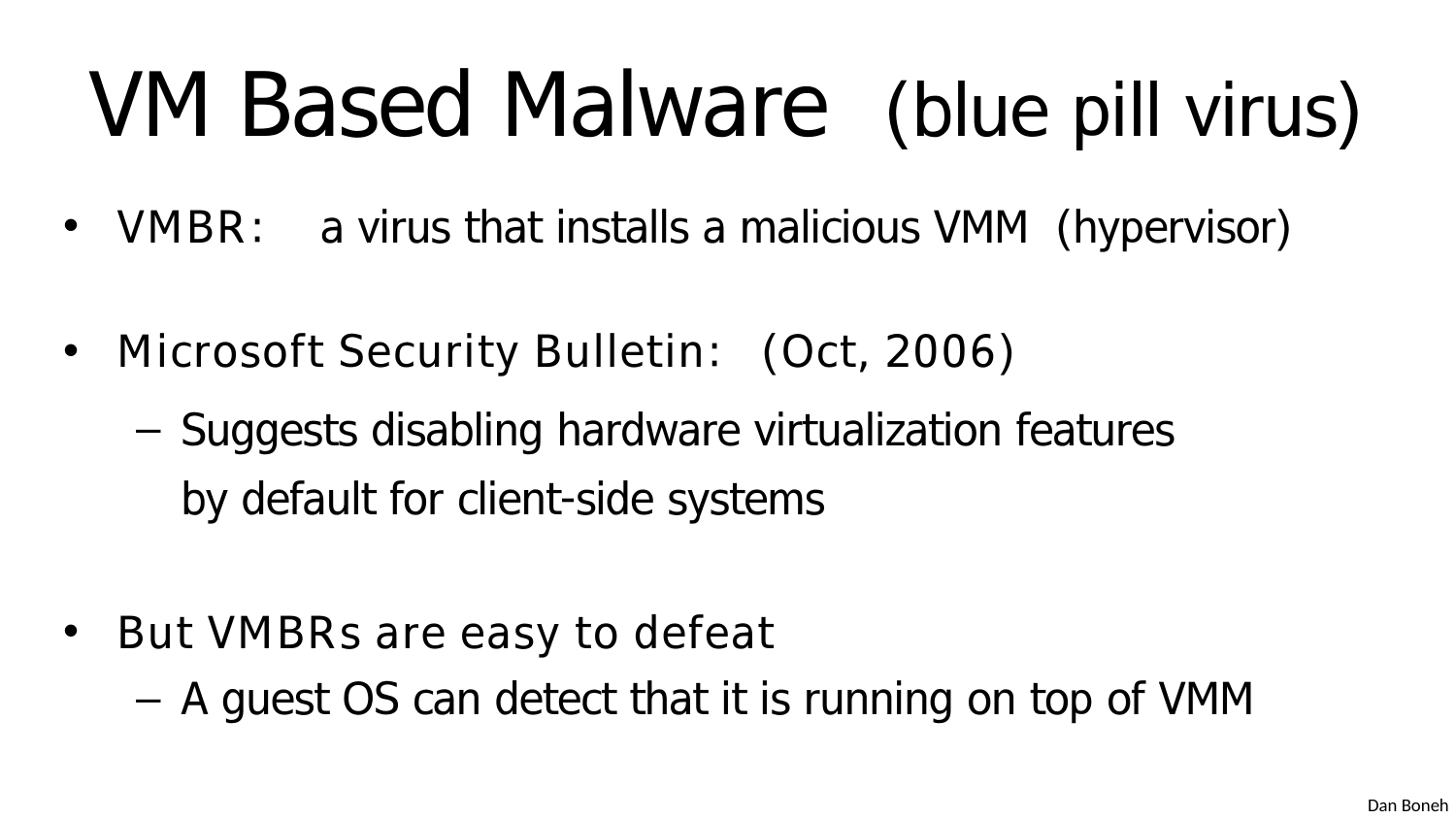

# VM Based Malware  (blue pill virus)
VMBR:    a virus that installs a malicious VMM  (hypervisor)

Microsoft Security Bulletin:   (Oct, 2006)
Suggests disabling hardware virtualization features
by default for client-side systems
But VMBRs are easy to defeat
A guest OS can detect that it is running on top of VMM